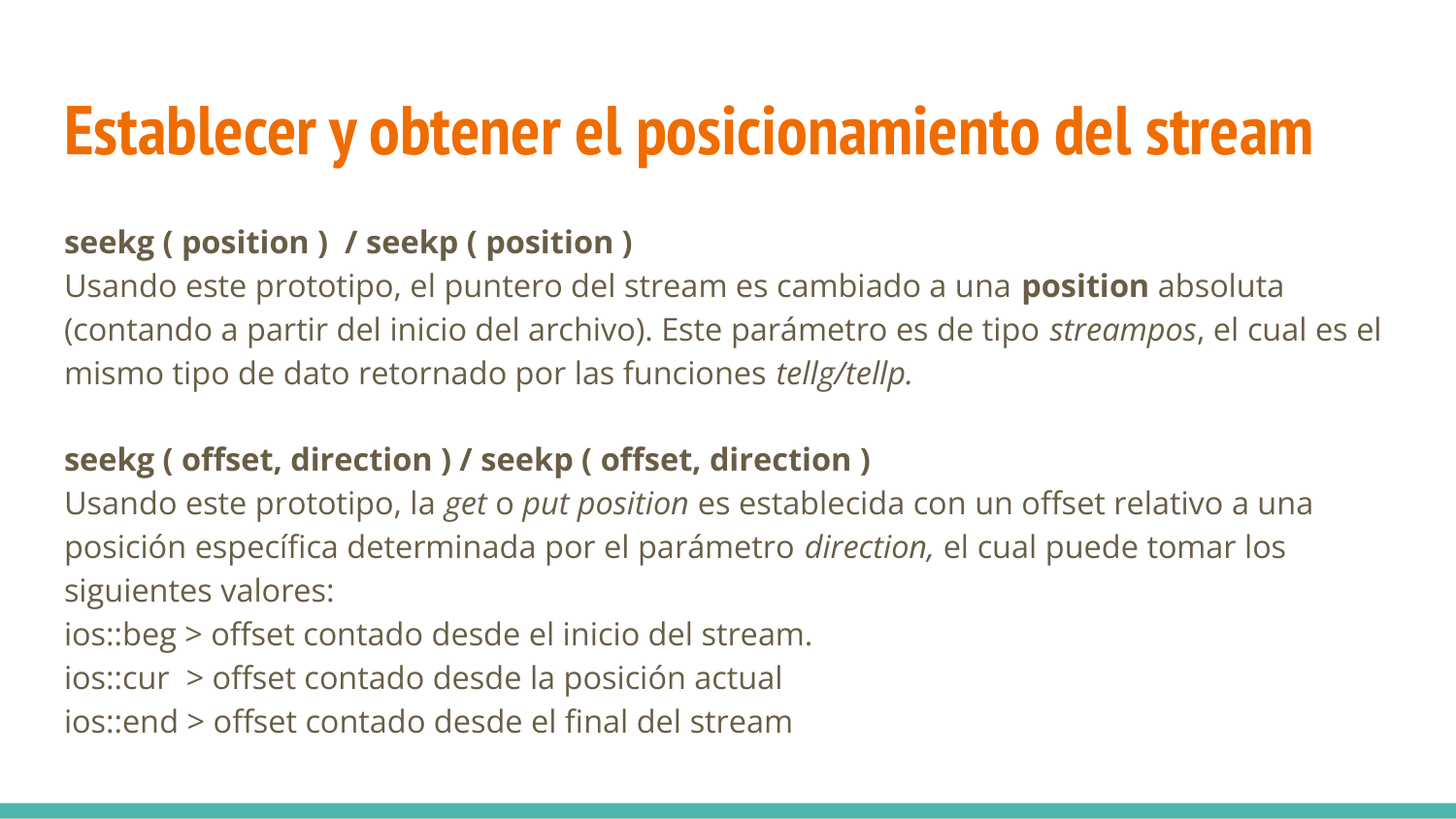

# Establecer y obtener el posicionamiento del stream
seekg ( position )  / seekp ( position )
Usando este prototipo, el puntero del stream es cambiado a una position absoluta (contando a partir del inicio del archivo). Este parámetro es de tipo streampos, el cual es el mismo tipo de dato retornado por las funciones tellg/tellp.
seekg ( offset, direction ) / seekp ( offset, direction )
Usando este prototipo, la get o put position es establecida con un offset relativo a una posición específica determinada por el parámetro direction, el cual puede tomar los siguientes valores:
ios::beg > offset contado desde el inicio del stream.
ios::cur  > offset contado desde la posición actual
ios::end > offset contado desde el final del stream